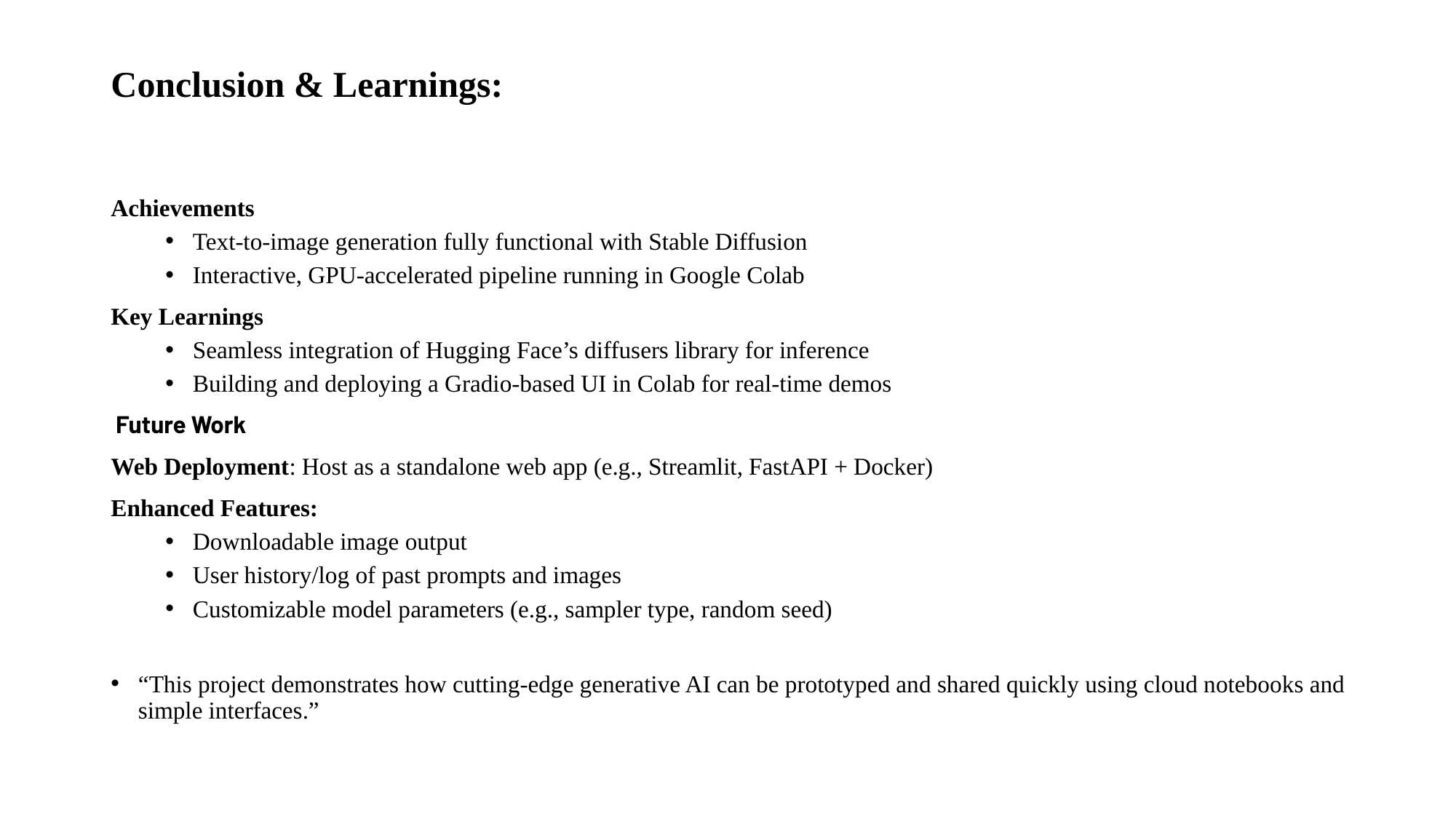

# Conclusion & Learnings:
Achievements
Text-to-image generation fully functional with Stable Diffusion
Interactive, GPU-accelerated pipeline running in Google Colab
Key Learnings
Seamless integration of Hugging Face’s diffusers library for inference
Building and deploying a Gradio-based UI in Colab for real-time demos
 Future Work
Web Deployment: Host as a standalone web app (e.g., Streamlit, FastAPI + Docker)
Enhanced Features:
Downloadable image output
User history/log of past prompts and images
Customizable model parameters (e.g., sampler type, random seed)

“This project demonstrates how cutting-edge generative AI can be prototyped and shared quickly using cloud notebooks and simple interfaces.”